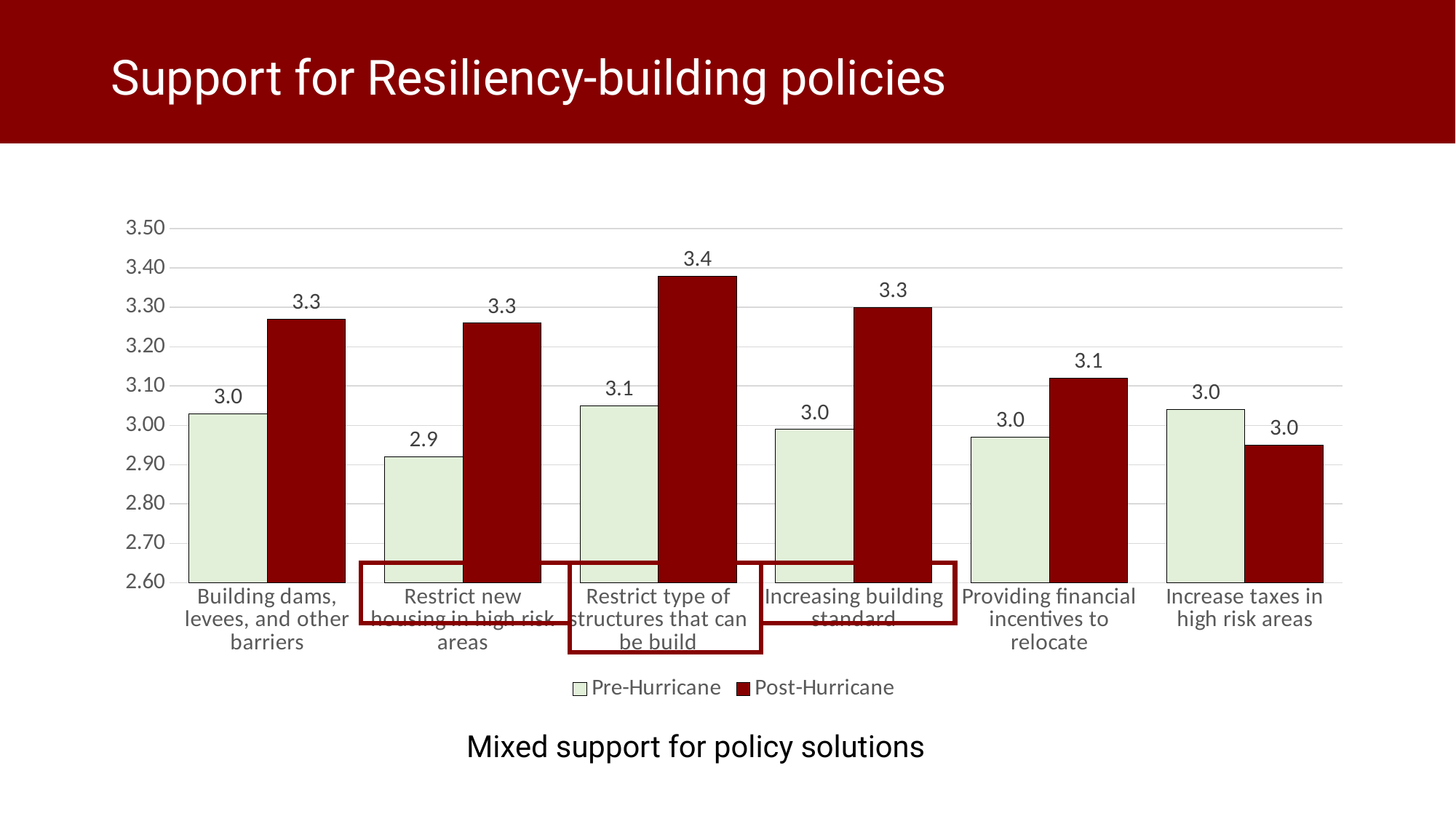

Support for Resiliency-building policies

### Chart

| Category | Pre-Hurricane | Post-Hurricane |
|---|---|---|
| Building dams, levees, and other barriers | 3.03 | 3.27 |
| Restrict new housing in high risk areas | 2.92 | 3.26 |
| Restrict type of structures that can be build | 3.05 | 3.38 |
| Increasing building standard | 2.99 | 3.3 |
| Providing financial incentives to relocate | 2.97 | 3.12 |
| Increase taxes in high risk areas | 3.04 | 2.95 |

Mixed support for policy solutions